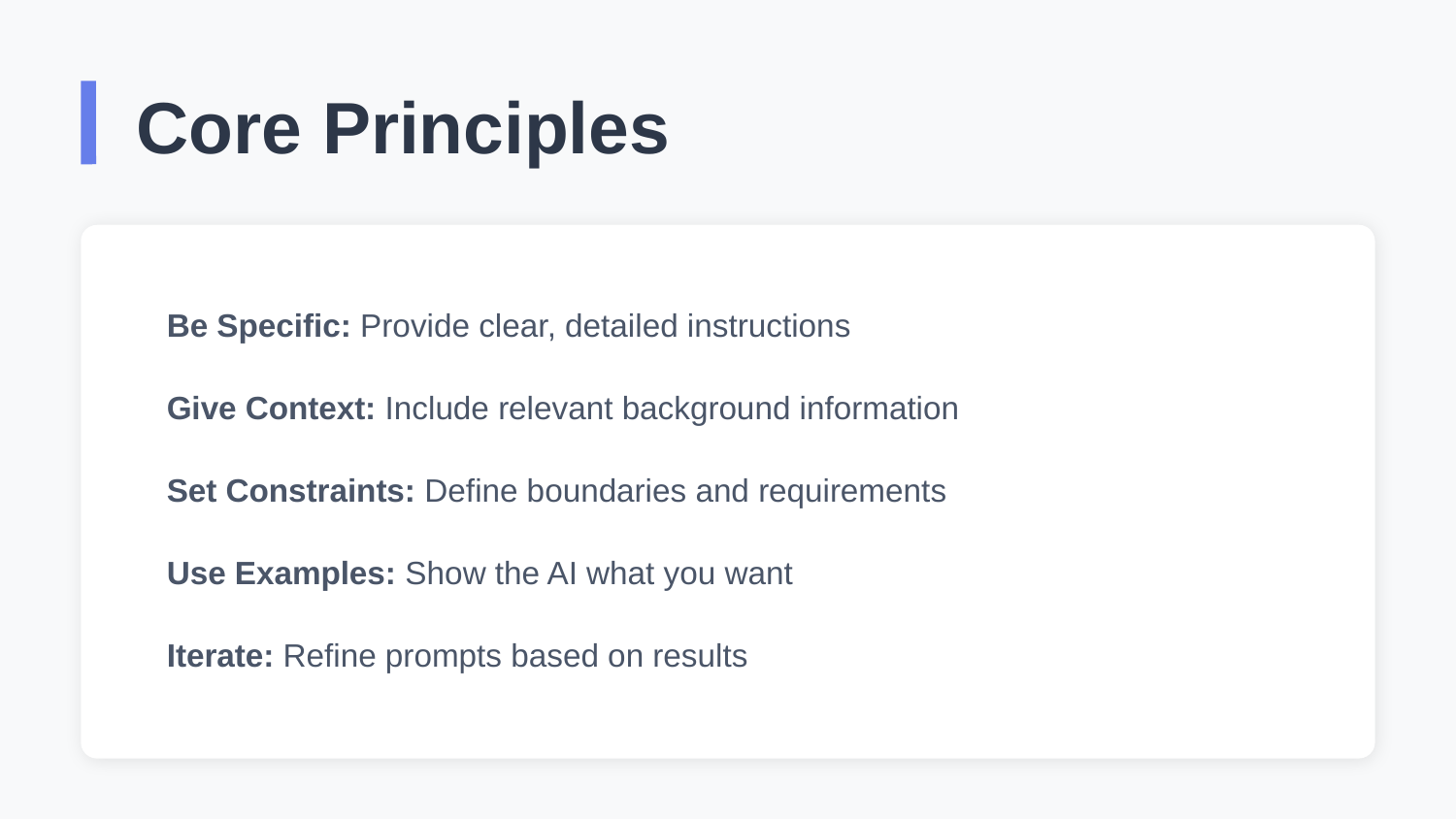

Core Principles

Be Specific: Provide clear, detailed instructions
Give Context: Include relevant background information
Set Constraints: Define boundaries and requirements
Use Examples: Show the AI what you want
Iterate: Refine prompts based on results